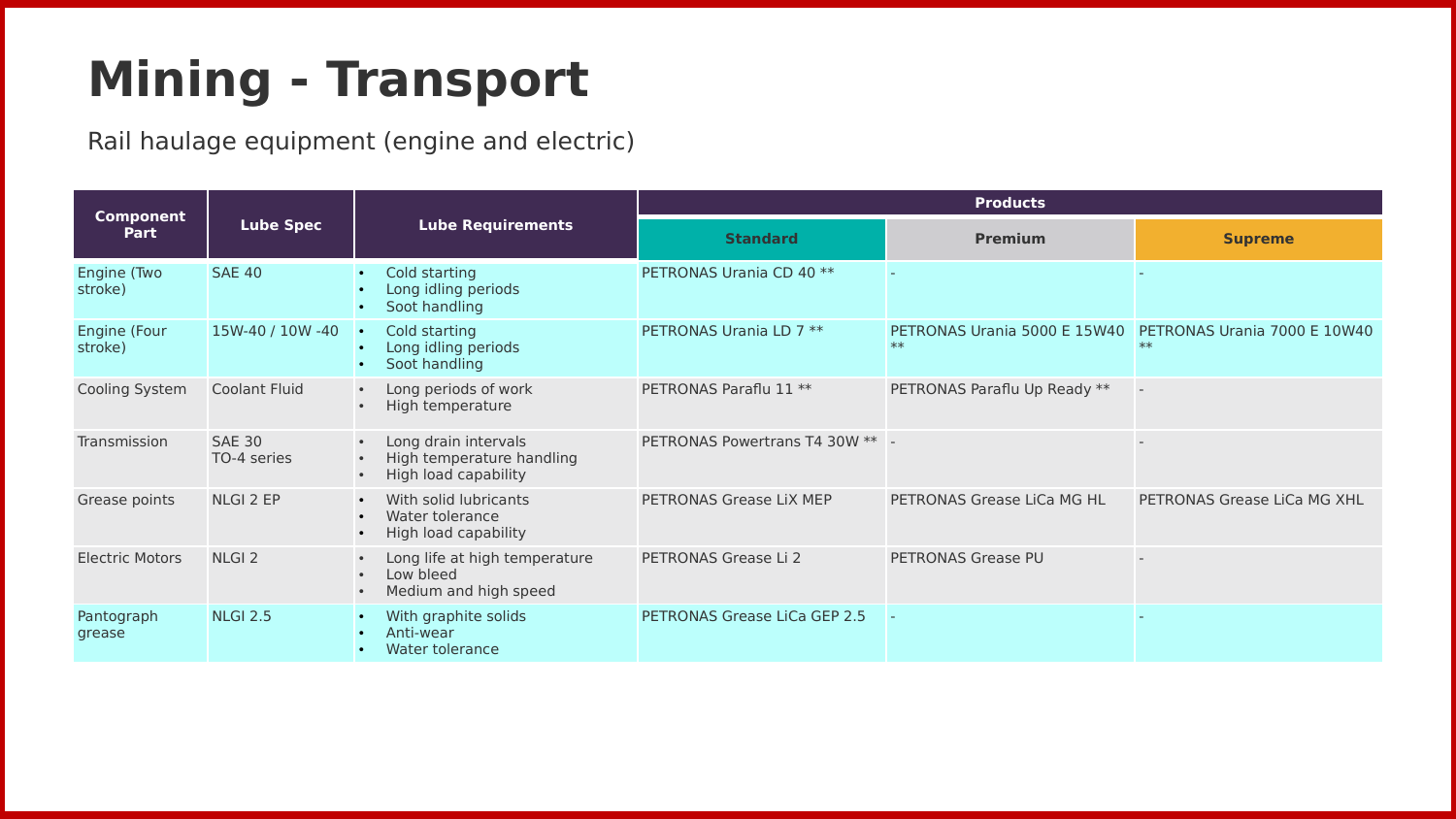

# Mining - Transport
Rail haulage equipment (engine and electric)
| Component Part | Lube Spec | Lube Requirements | Products |  |  |
| --- | --- | --- | --- | --- | --- |
|  |  |  | Standard | Premium | Supreme |
| Engine (Two stroke) | SAE 40 | Cold starting Long idling periods Soot handling | PETRONAS Urania CD 40 \*\* | - | - |
| Engine (Four stroke) | 15W-40 / 10W -40 | Cold starting Long idling periods Soot handling | PETRONAS Urania LD 7 \*\* | PETRONAS Urania 5000 E 15W40 \*\* | PETRONAS Urania 7000 E 10W40 \*\* |
| Cooling System | Coolant Fluid | Long periods of work High temperature | PETRONAS Paraflu 11 \*\* | PETRONAS Paraflu Up Ready \*\* | - |
| Transmission | SAE 30 TO-4 series | Long drain intervals High temperature handling High load capability | PETRONAS Powertrans T4 30W \*\* | - | - |
| Grease points | NLGI 2 EP | With solid lubricants Water tolerance High load capability | PETRONAS Grease LiX MEP | PETRONAS Grease LiCa MG HL | PETRONAS Grease LiCa MG XHL |
| Electric Motors | NLGI 2 | Long life at high temperature Low bleed Medium and high speed | PETRONAS Grease Li 2 | PETRONAS Grease PU | - |
| Pantograph grease | NLGI 2.5 | With graphite solids Anti-wear Water tolerance | PETRONAS Grease LiCa GEP 2.5 | - | - |